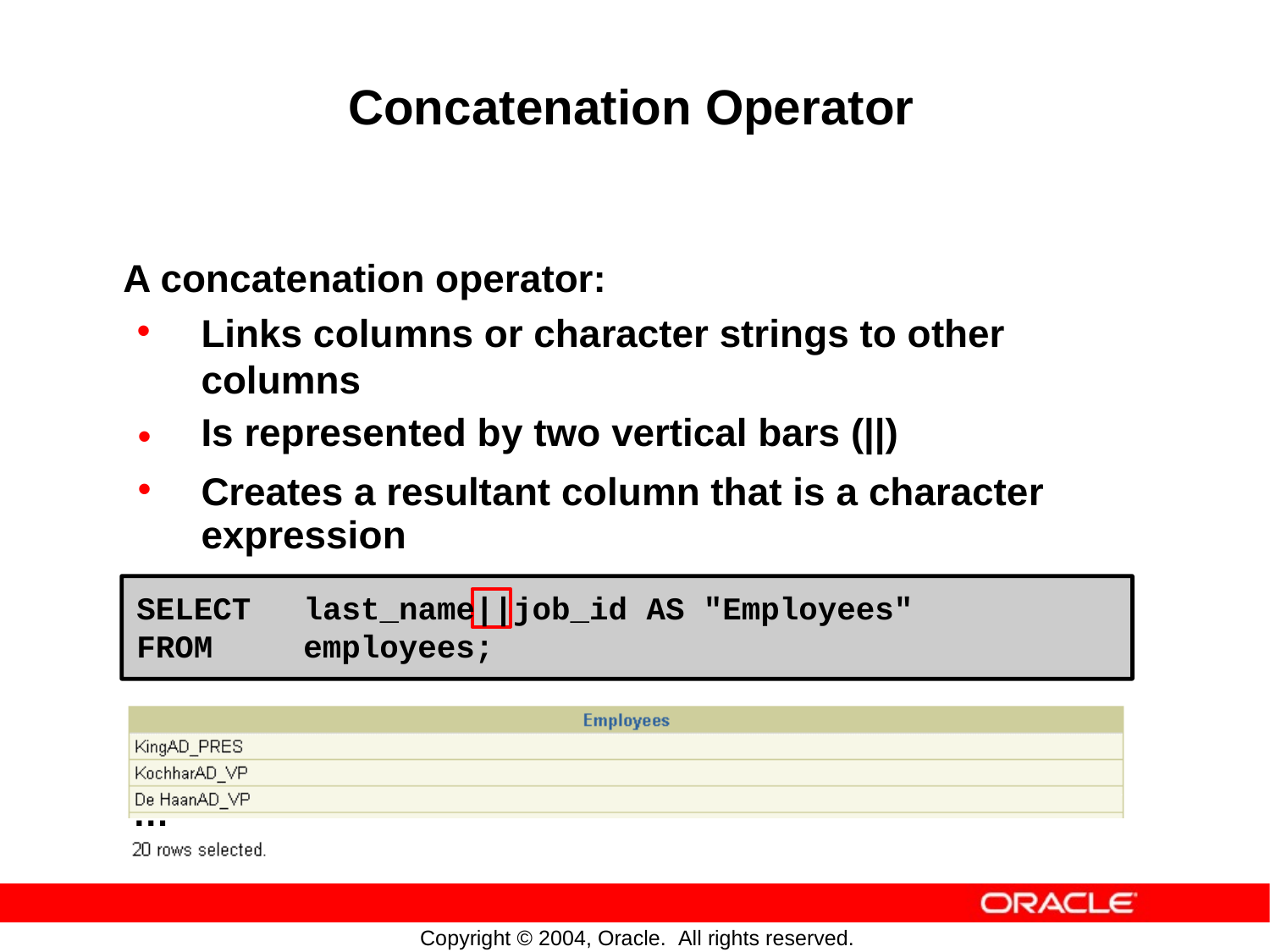

Concatenation Operator
A
•
concatenation operator:
Links columns or character strings to other columns
Is represented by two vertical bars (||)
•
•
Creates a resultant
expression
column
that
is
a
character

SELECT  last_name||job_id AS "Employees"
FROM    employees;

…

Copyright © 2004, Oracle.  All rights reserved.